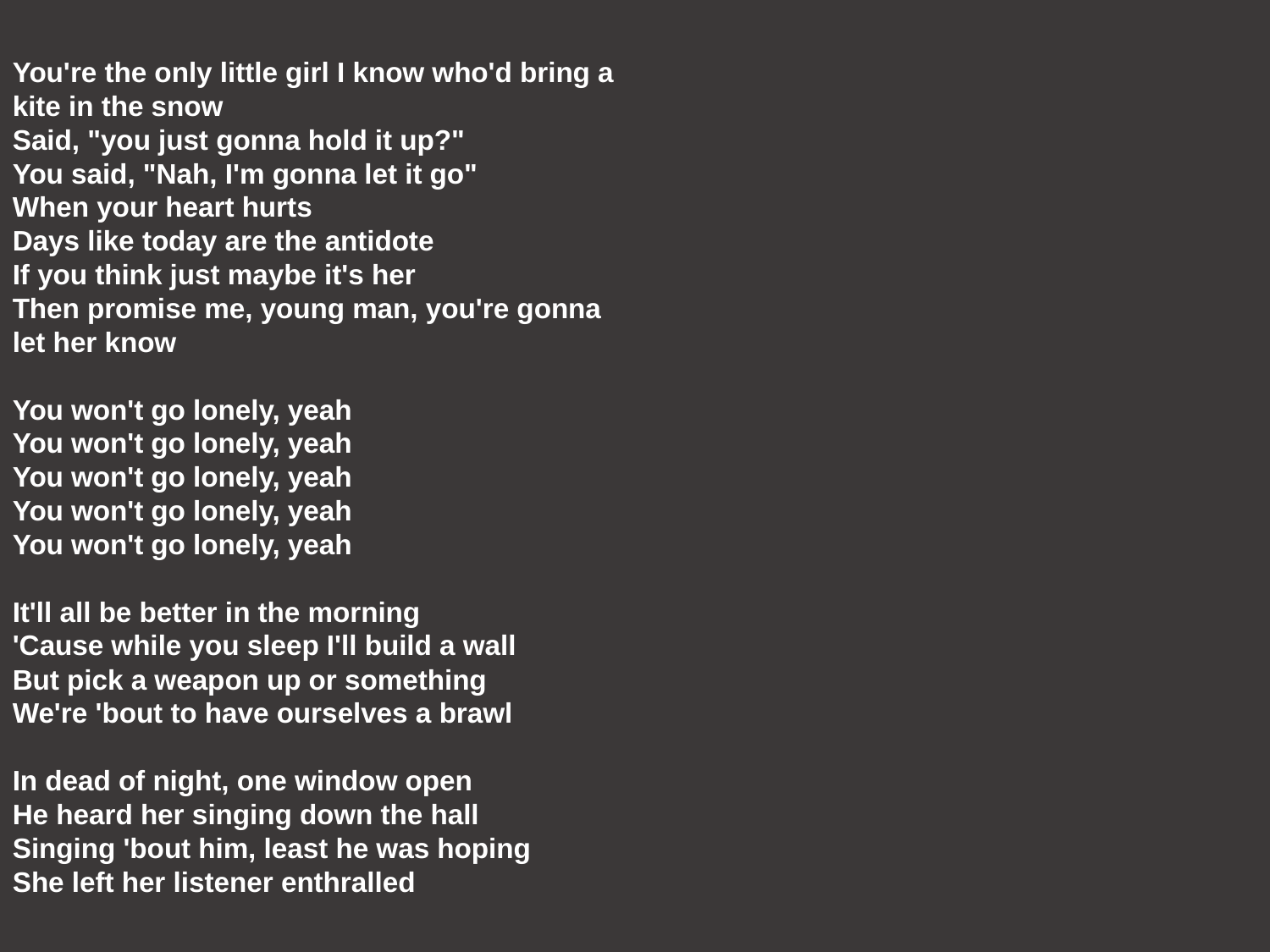

You're the only little girl I know who'd bring a kite in the snow
Said, "you just gonna hold it up?"
You said, "Nah, I'm gonna let it go"
When your heart hurts
Days like today are the antidote
If you think just maybe it's her
Then promise me, young man, you're gonna let her know

You won't go lonely, yeah
You won't go lonely, yeah
You won't go lonely, yeah
You won't go lonely, yeah
You won't go lonely, yeah

It'll all be better in the morning
'Cause while you sleep I'll build a wall
But pick a weapon up or something
We're 'bout to have ourselves a brawl

In dead of night, one window open
He heard her singing down the hall
Singing 'bout him, least he was hoping
She left her listener enthralled